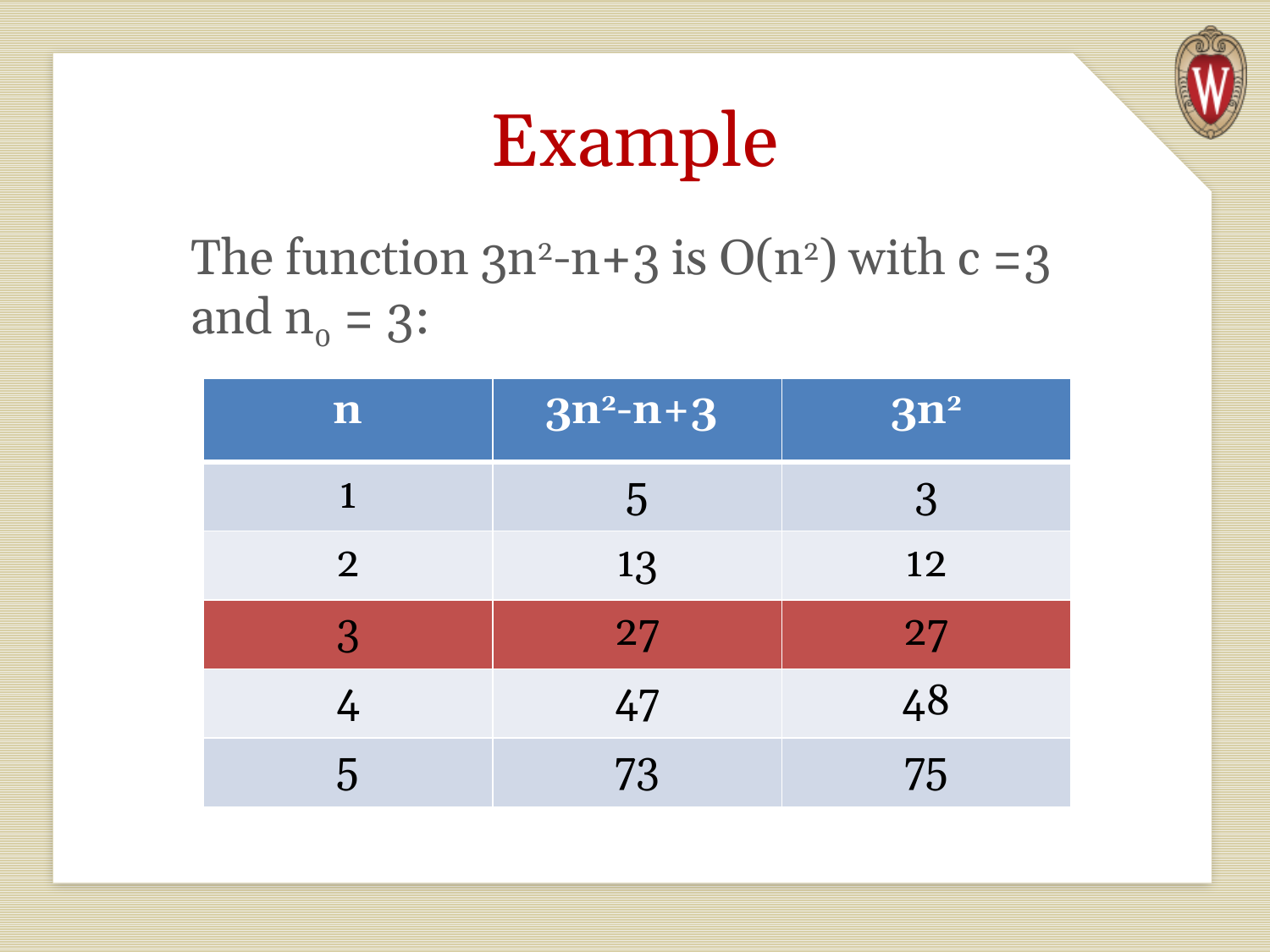

# Example
The function 3n2-n+3 is O(n2) with c =3 and n0 = 3:

| n | 3n2-n+3 | 3n2 |
| --- | --- | --- |
| 1 | 5 | 3 |
| 2 | 13 | 12 |
| 3 | 27 | 27 |
| 4 | 47 | 48 |
| 5 | 73 | 75 |
|  |  |  |  |
| --- | --- | --- | --- |
|  |  |  |  |
|  |  |  |  |
|  |  |  |  |
|  |  |  |  |